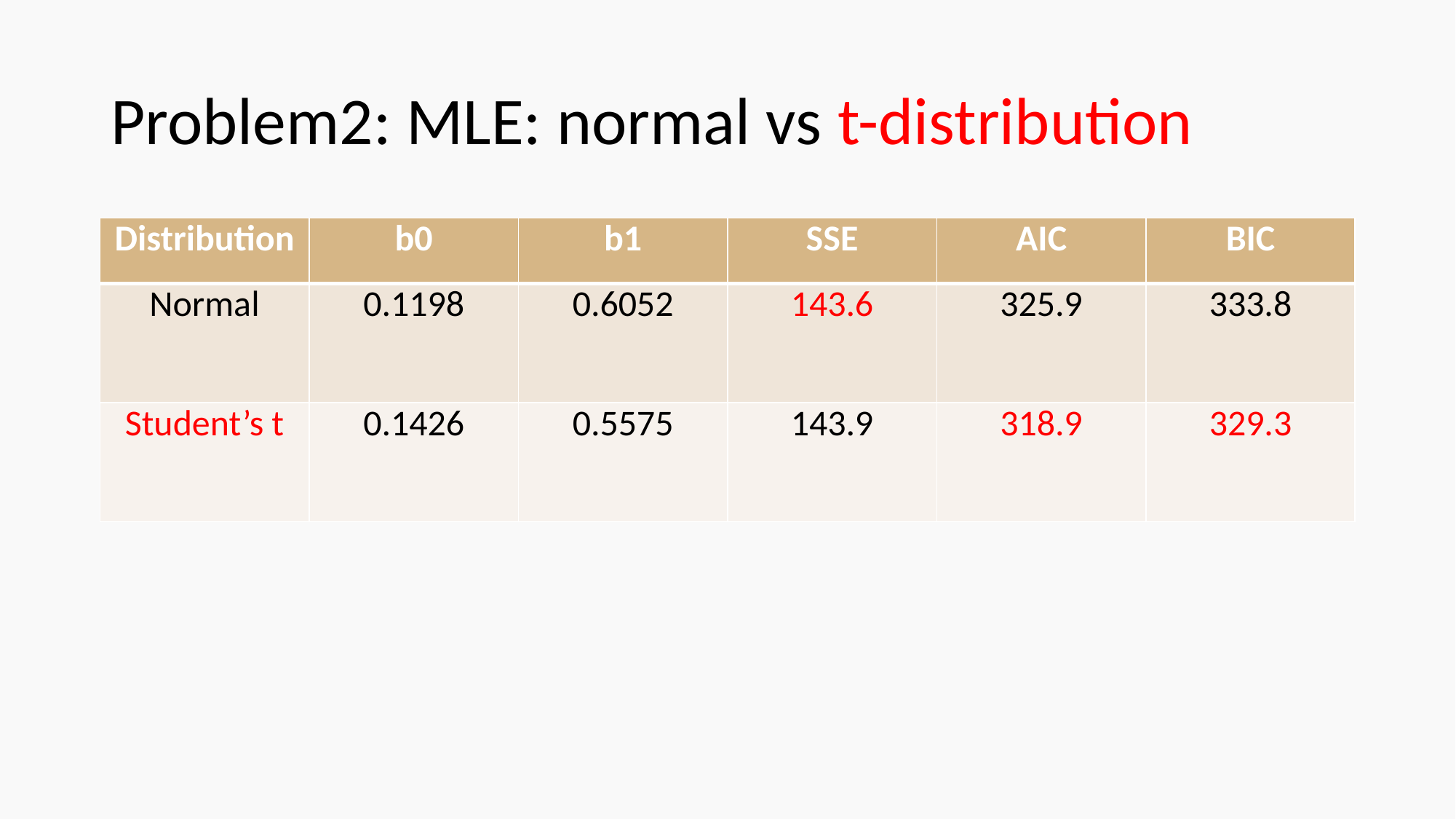

# Problem2: MLE: normal vs t-distribution
| Distribution | b0 | b1 | SSE | AIC | BIC |
| --- | --- | --- | --- | --- | --- |
| Normal | 0.1198 | 0.6052 | 143.6 | 325.9 | 333.8 |
| Student’s t | 0.1426 | 0.5575 | 143.9 | 318.9 | 329.3 |